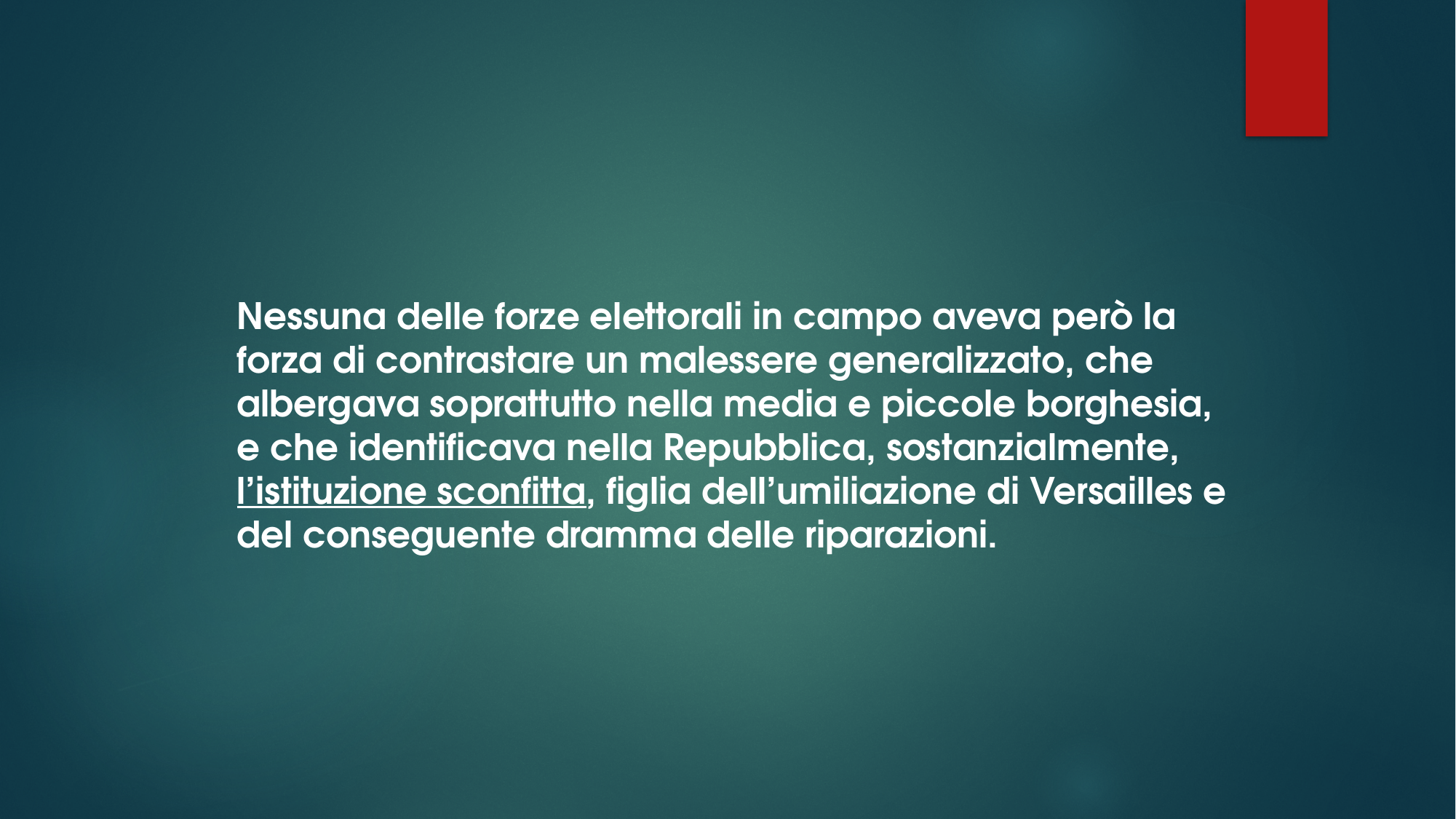

Nessuna delle forze elettorali in campo aveva però la forza di contrastare un malessere generalizzato, che albergava soprattutto nella media e piccole borghesia, e che identificava nella Repubblica, sostanzialmente, l’istituzione sconfitta, figlia dell’umiliazione di Versailles e del conseguente dramma delle riparazioni.